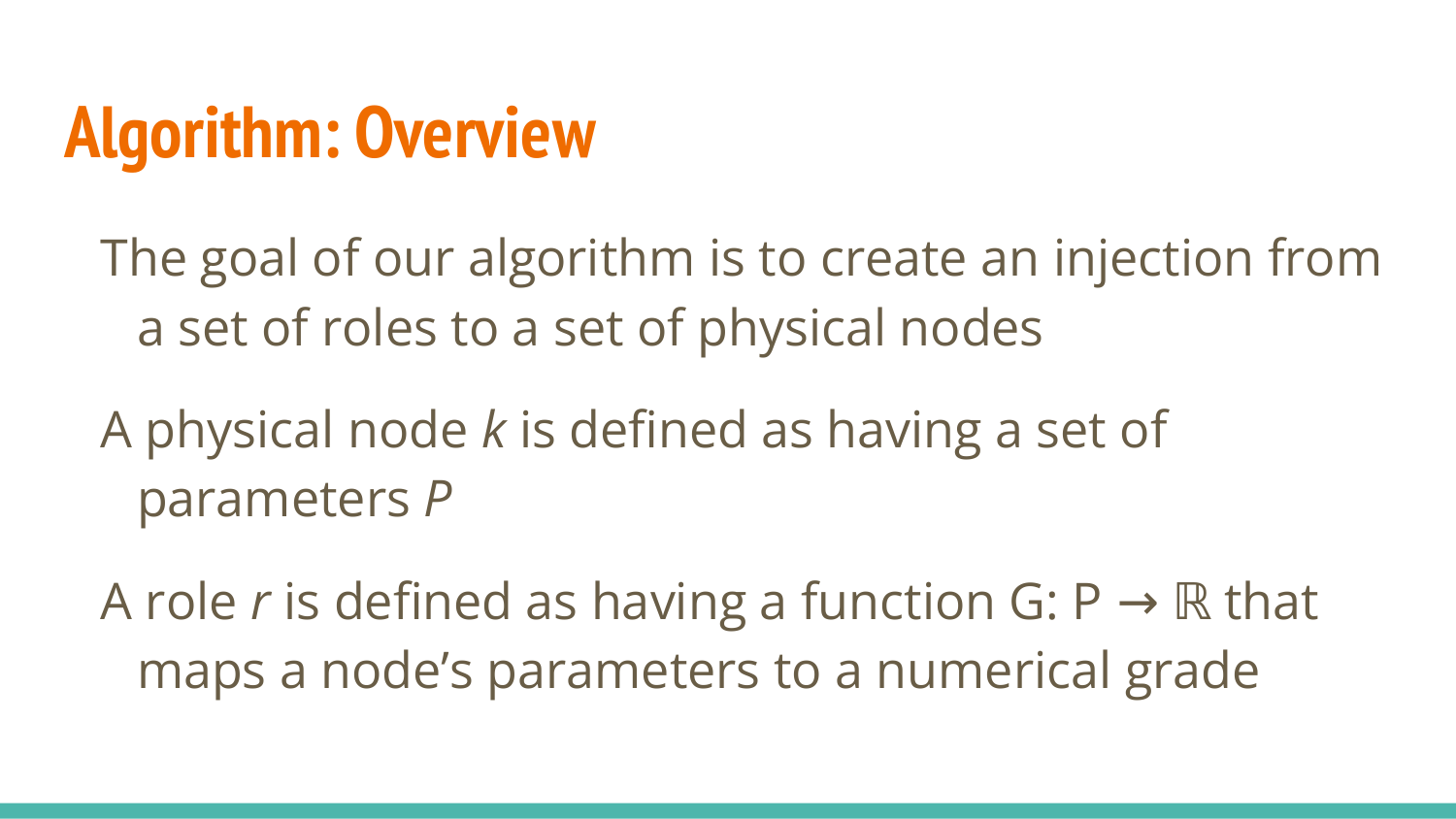

# Algorithm: Overview
The goal of our algorithm is to create an injection from a set of roles to a set of physical nodes
A physical node k is defined as having a set of parameters P
A role r is defined as having a function G: P → ℝ that maps a node’s parameters to a numerical grade